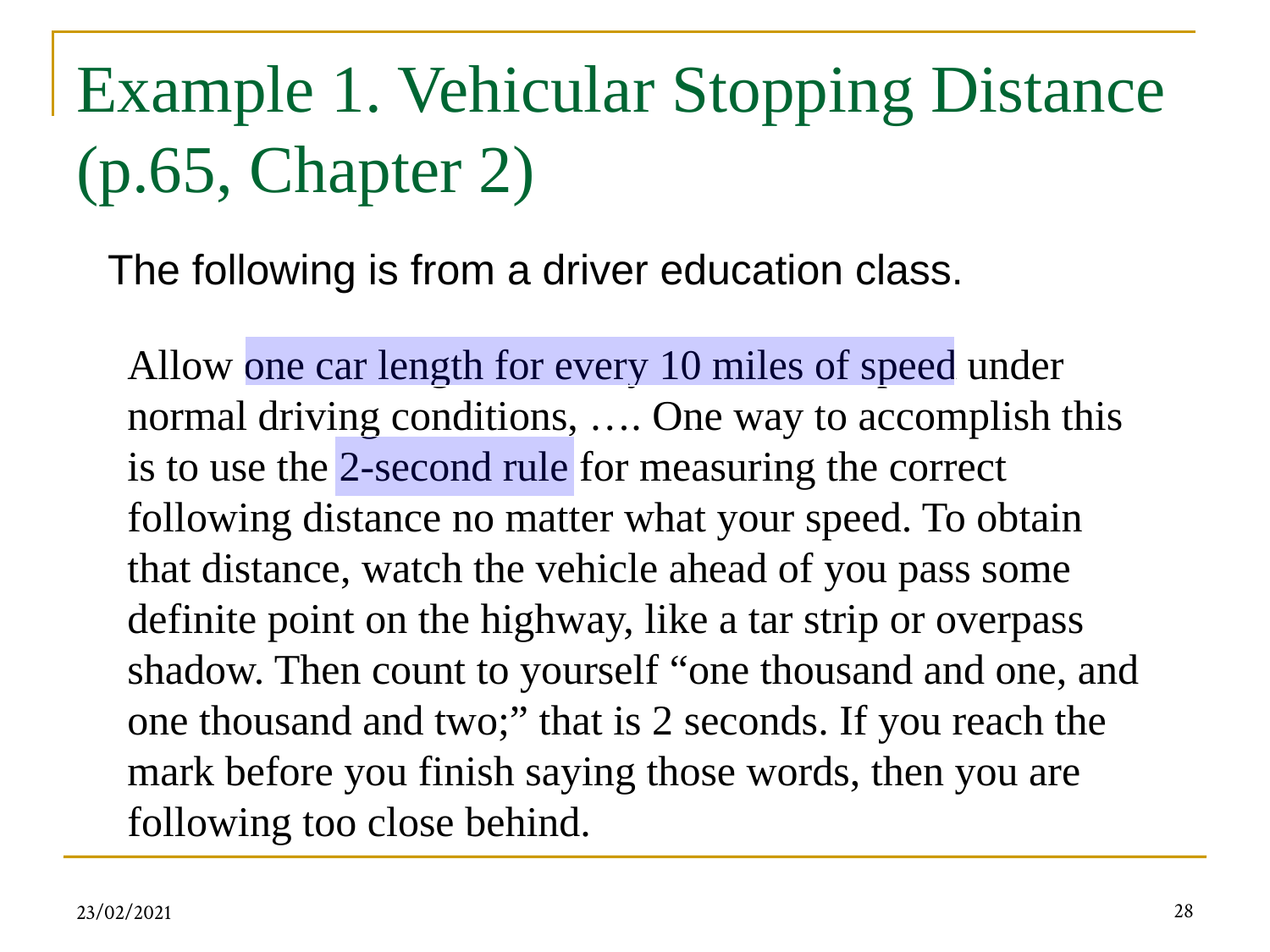

# Example 1. Vehicular Stopping Distance (p.65, Chapter 2)
The following is from a driver education class.
Allow one car length for every 10 miles of speed under normal driving conditions, …. One way to accomplish this is to use the 2-second rule for measuring the correct following distance no matter what your speed. To obtain that distance, watch the vehicle ahead of you pass some definite point on the highway, like a tar strip or overpass shadow. Then count to yourself “one thousand and one, and one thousand and two;” that is 2 seconds. If you reach the mark before you finish saying those words, then you are following too close behind.

23/02/2021
28